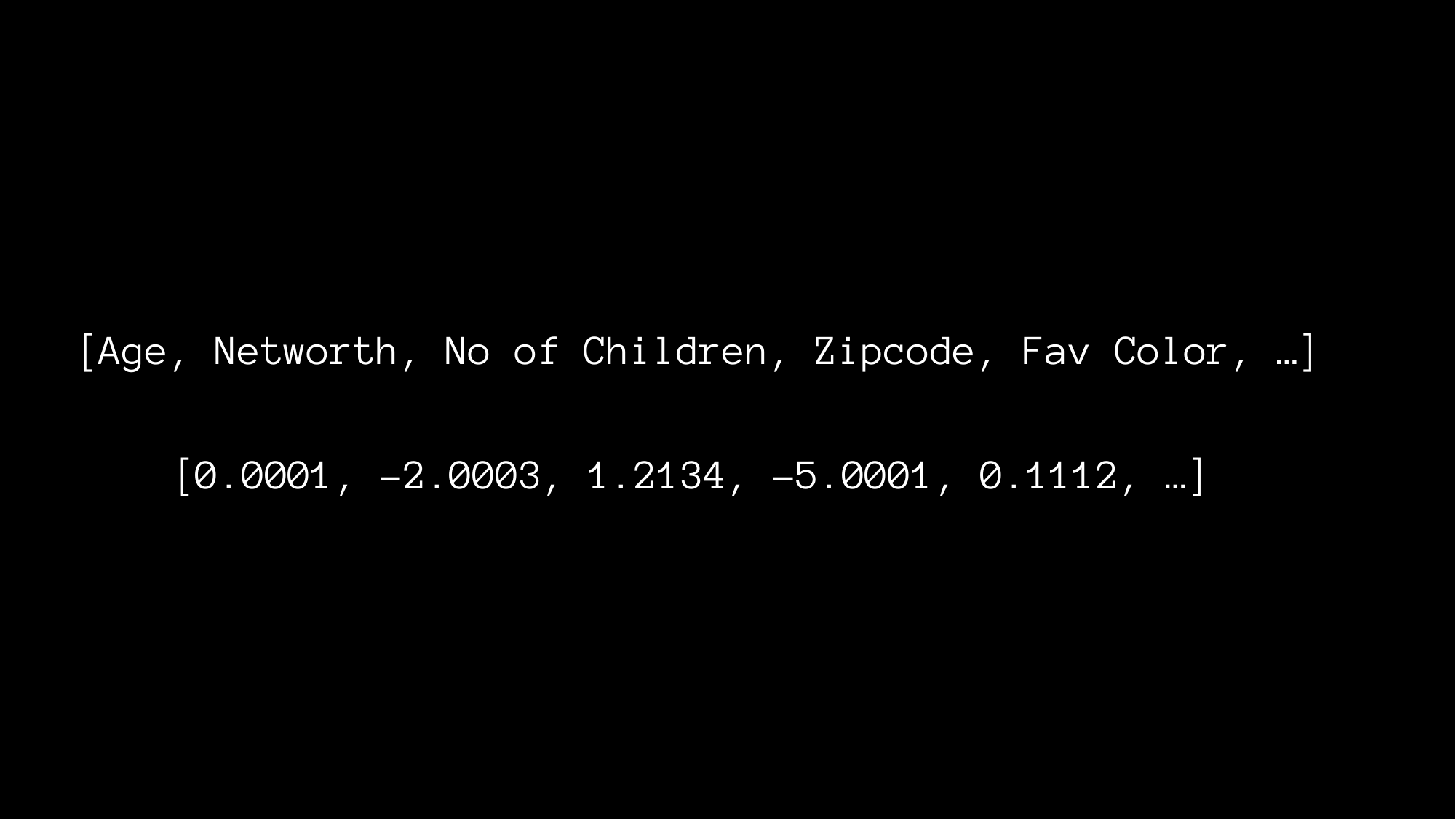

[Age, Networth, No of Children, Zipcode, Fav Color, …]
[0.0001, -2.0003, 1.2134, -5.0001, 0.1112, …]